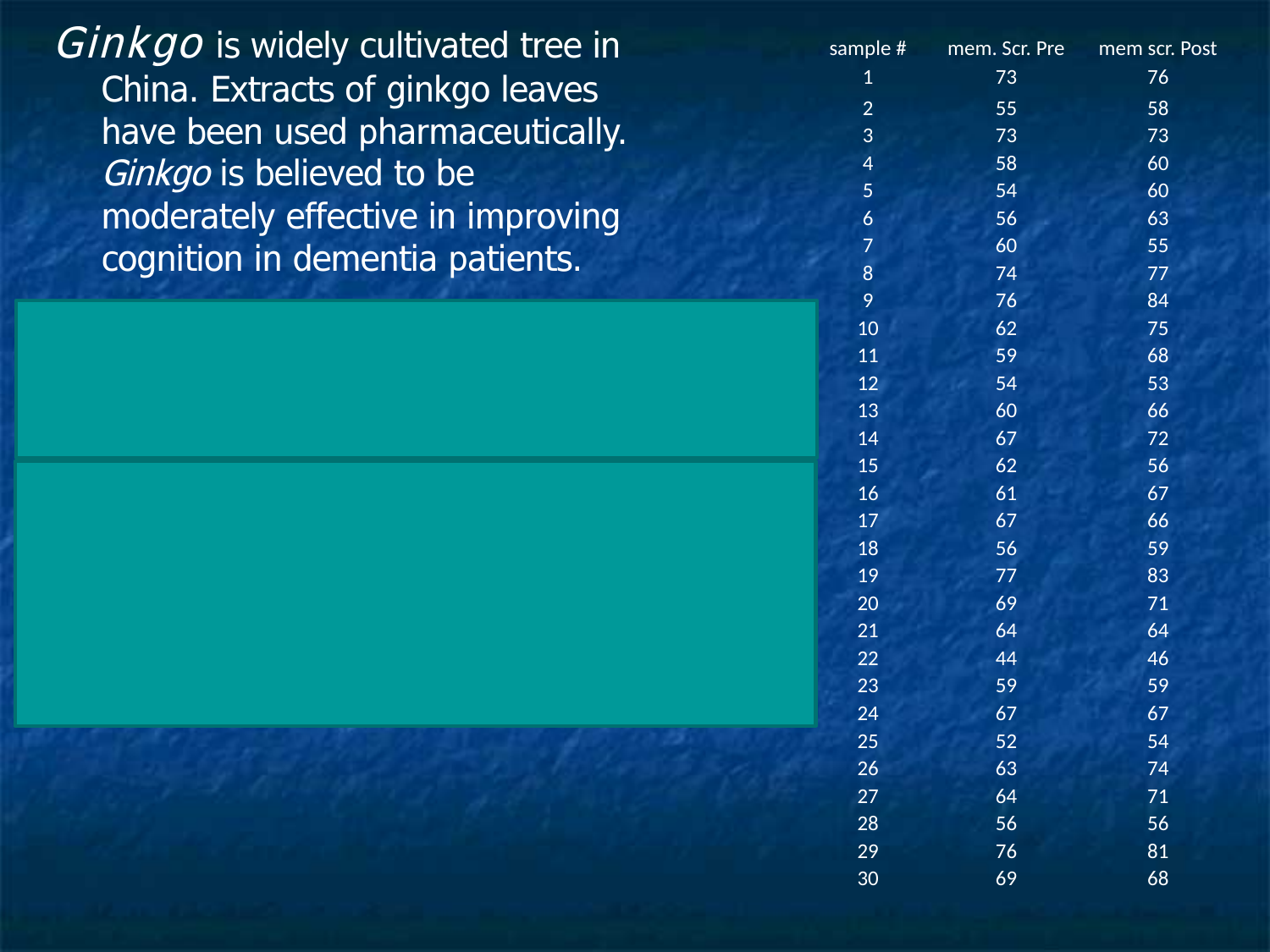

Ginkgo is widely cultivated tree in China. Extracts of ginkgo leaves have been used pharmaceutically. Ginkgo is believed to be moderately effective in improving cognition in dementia patients.

EQUAL VARIANCE TEST
| sample # | mem. Scr. Pre | mem scr. Post |
| --- | --- | --- |
| 1 | 73 | 76 |
| 2 | 55 | 58 |
| 3 | 73 | 73 |
| 4 | 58 | 60 |
| 5 | 54 | 60 |
| 6 | 56 | 63 |
| 7 | 60 | 55 |
| 8 | 74 | 77 |
| 9 | 76 | 84 |
| 10 | 62 | 75 |
| 11 | 59 | 68 |
| 12 | 54 | 53 |
| 13 | 60 | 66 |
| 14 | 67 | 72 |
| 15 | 62 | 56 |
| 16 | 61 | 67 |
| 17 | 67 | 66 |
| 18 | 56 | 59 |
| 19 | 77 | 83 |
| 20 | 69 | 71 |
| 21 | 64 | 64 |
| 22 | 44 | 46 |
| 23 | 59 | 59 |
| 24 | 67 | 67 |
| 25 | 52 | 54 |
| 26 | 63 | 74 |
| 27 | 64 | 71 |
| 28 | 56 | 56 |
| 29 | 76 | 81 |
| 30 | 69 | 68 |

| VR | 1.375 |
| --- | --- |
| VR(Crit) | 1.861 |
| p | 0.198 |

t-Test: Two-Sample Assuming Equal Variances
| t | 1.386 |
| --- | --- |
| t (crit) | 2.002 |
| p | 0.171 |